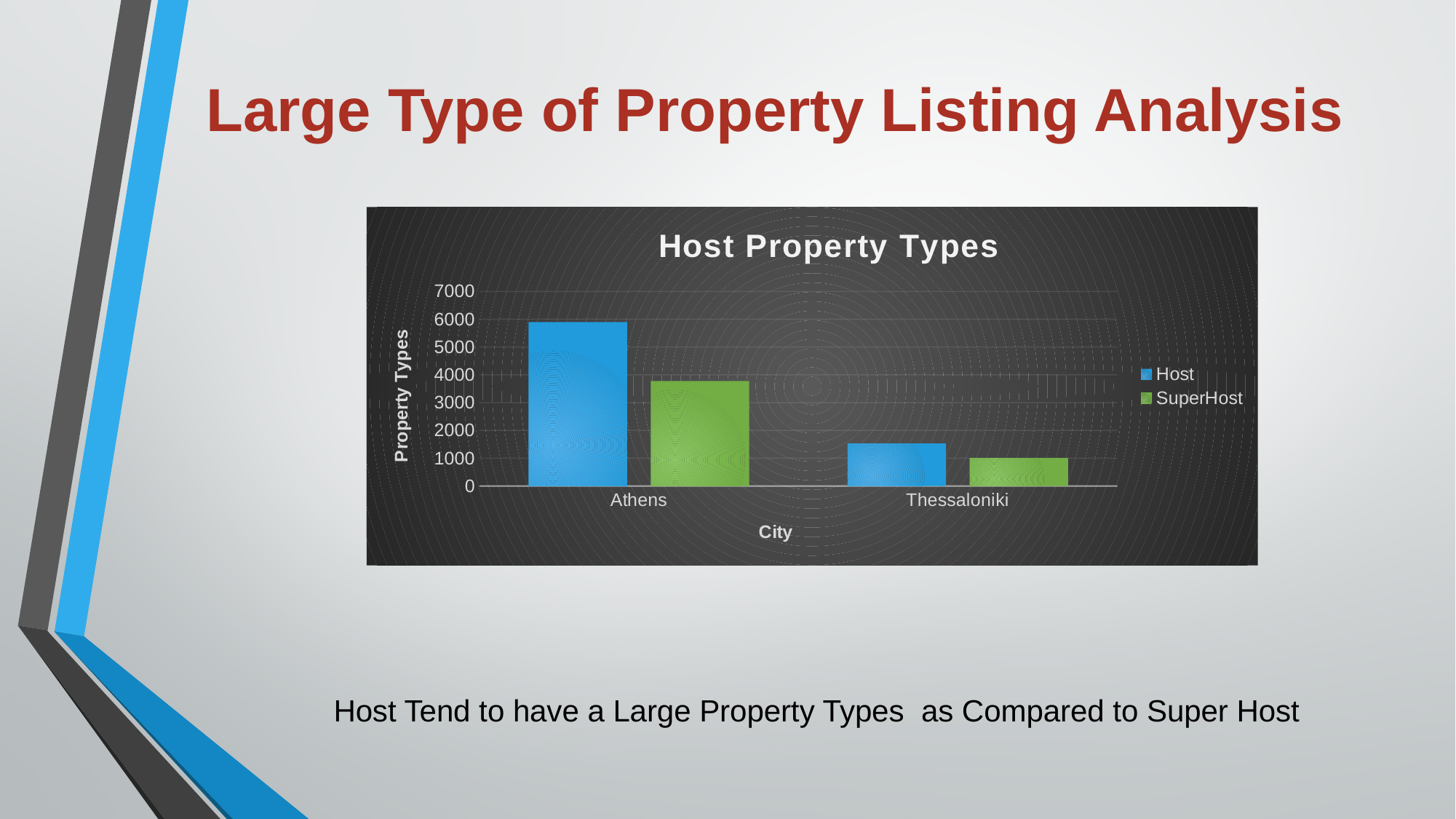

# Large Type of Property Listing Analysis

 Host Tend to have a Large Property Types  as Compared to Super Host

### Chart: Host Property Types

| Category | Host | SuperHost |
|---|---|---|
| Athens | 5896.0 | 3775.0 |
| Thessaloniki | 1528.0 | 1012.0 |